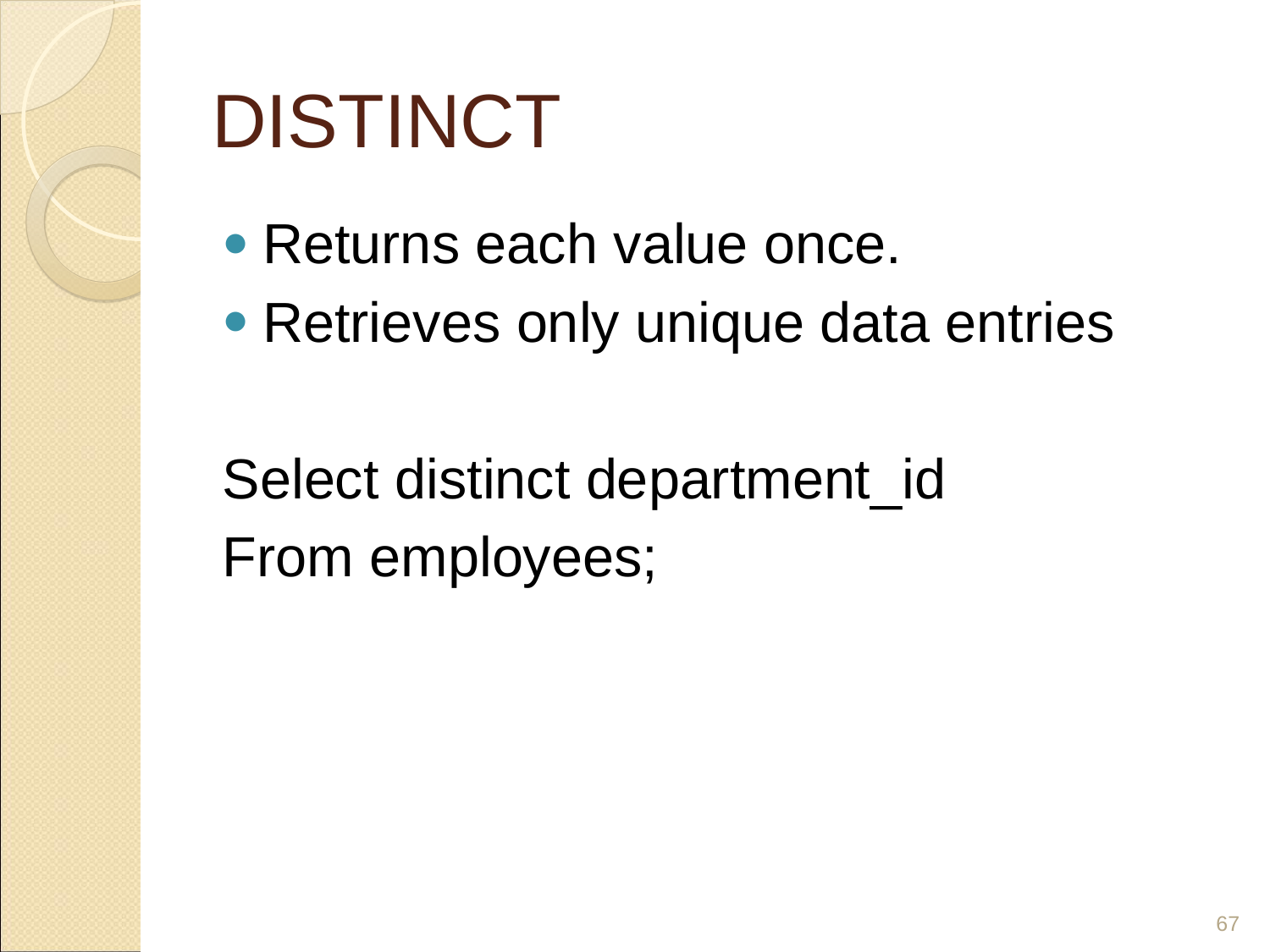

# DISTINCT
Returns each value once.
Retrieves only unique data entries

Select distinct department_id
From employees;

67